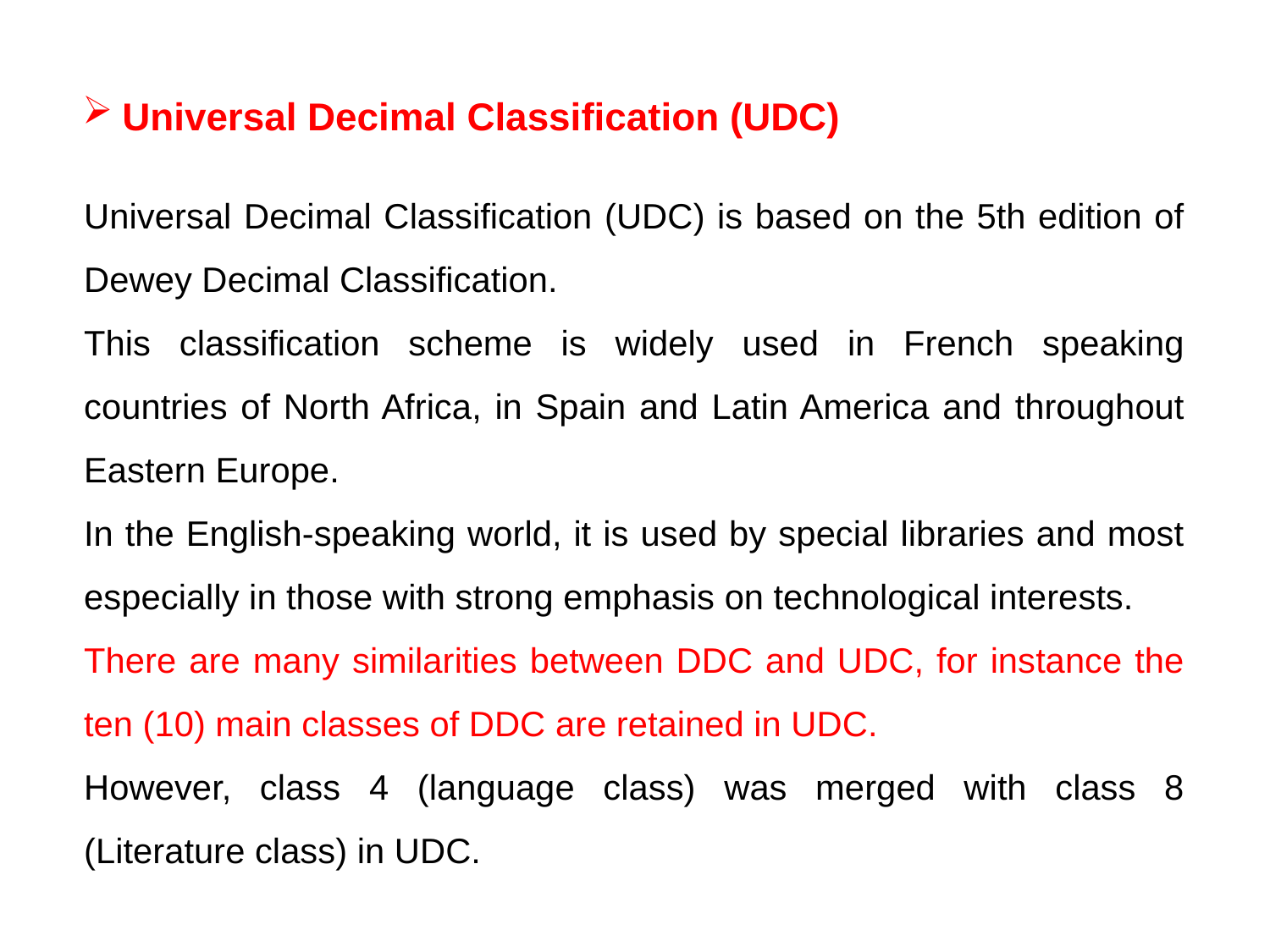

Universal Decimal Classification (UDC)
Universal Decimal Classification (UDC) is based on the 5th edition of Dewey Decimal Classification.
This classification scheme is widely used in French speaking countries of North Africa, in Spain and Latin America and throughout Eastern Europe.
In the English-speaking world, it is used by special libraries and most especially in those with strong emphasis on technological interests.
There are many similarities between DDC and UDC, for instance the ten (10) main classes of DDC are retained in UDC.
However, class 4 (language class) was merged with class 8 (Literature class) in UDC.